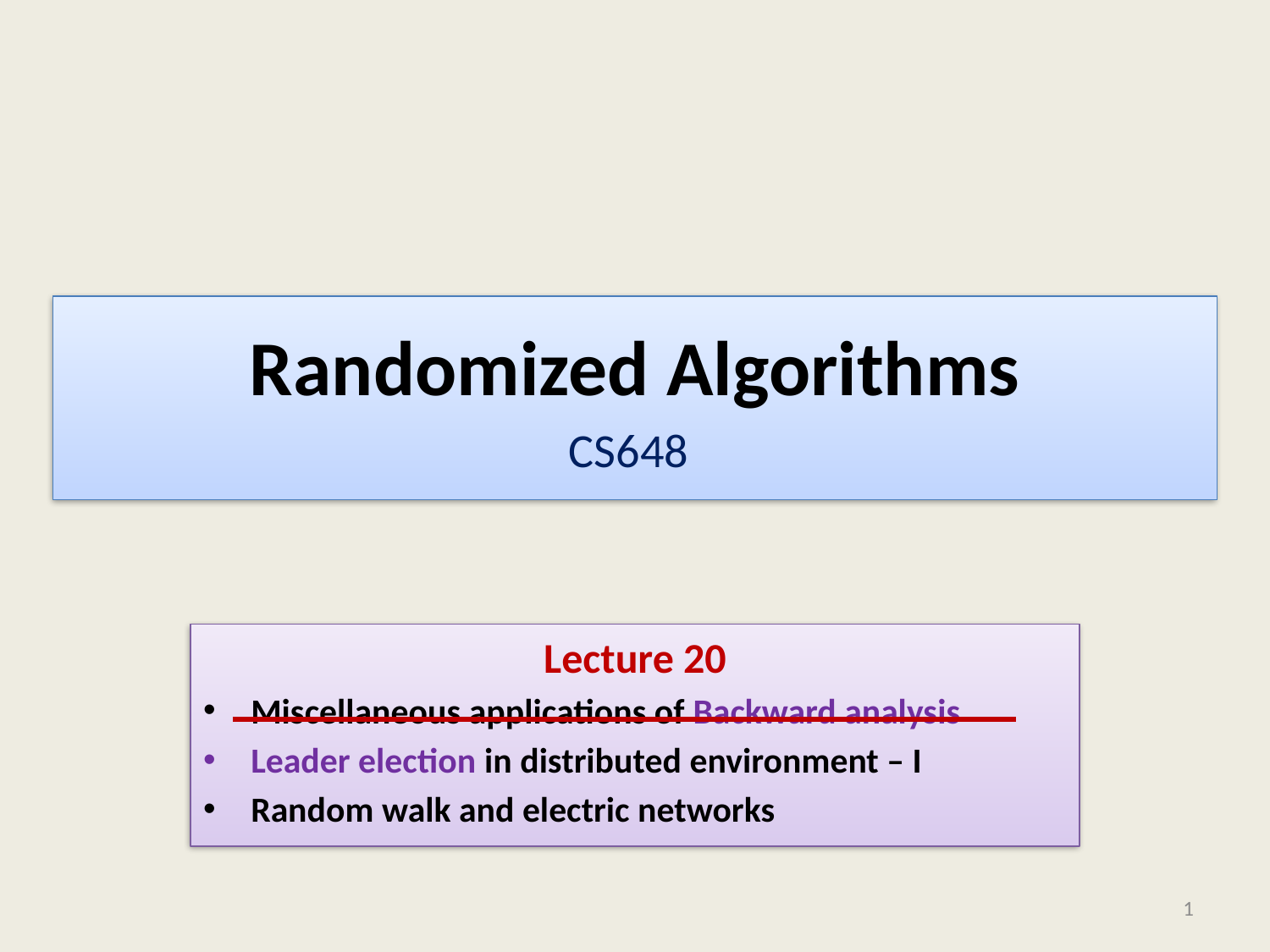

# Randomized Algorithms CS648
Lecture 20
Miscellaneous applications of Backward analysis
Leader election in distributed environment – I
Random walk and electric networks
1